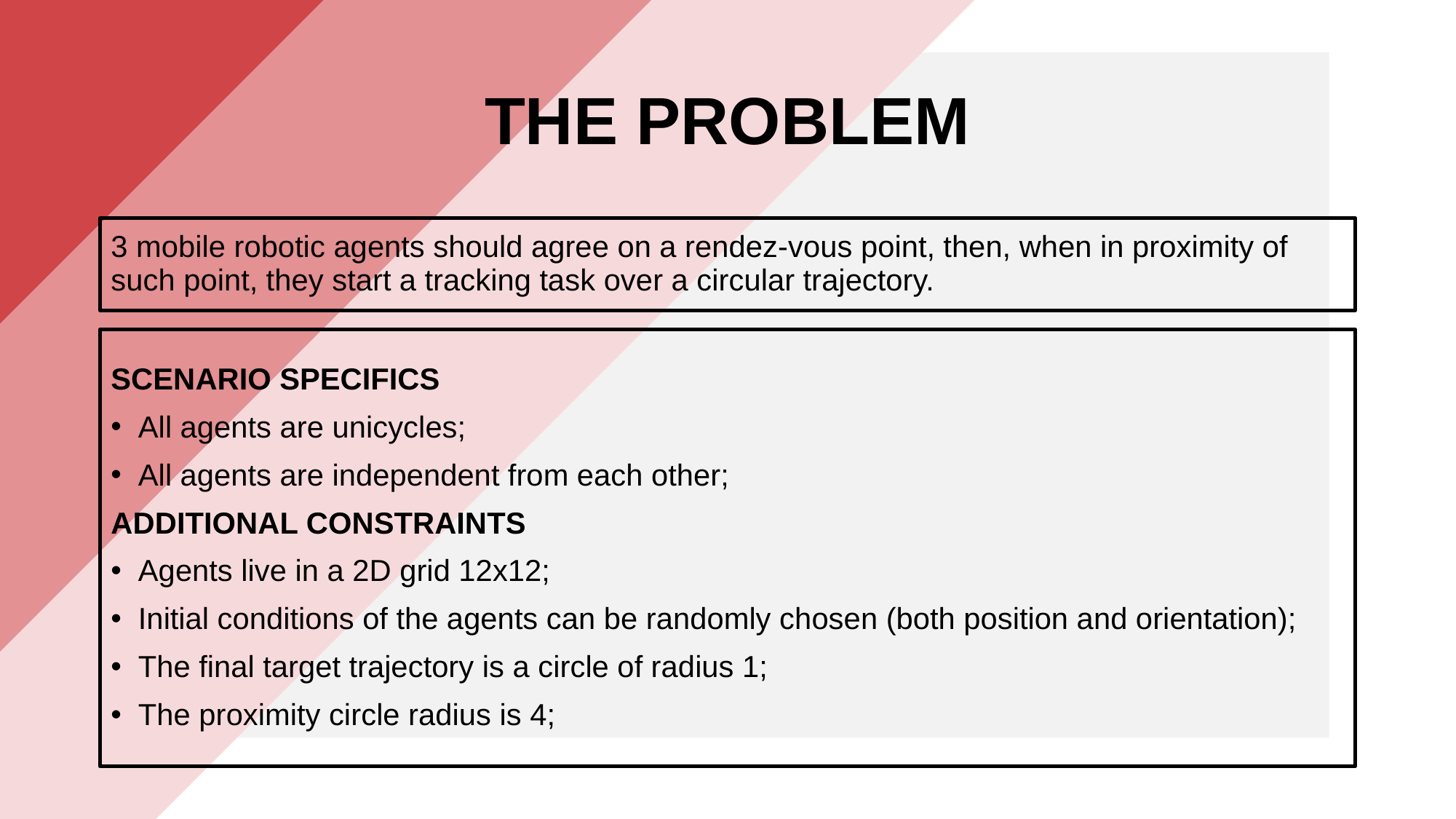

# THE PROBLEM

3 mobile robotic agents should agree on a rendez-vous point, then, when in proximity of such point, they start a tracking task over a circular trajectory.

SCENARIO SPECIFICS
All agents are unicycles;
All agents are independent from each other;
ADDITIONAL CONSTRAINTS
Agents live in a 2D grid 12x12;
Initial conditions of the agents can be randomly chosen (both position and orientation);
The final target trajectory is a circle of radius 1;
The proximity circle radius is 4;